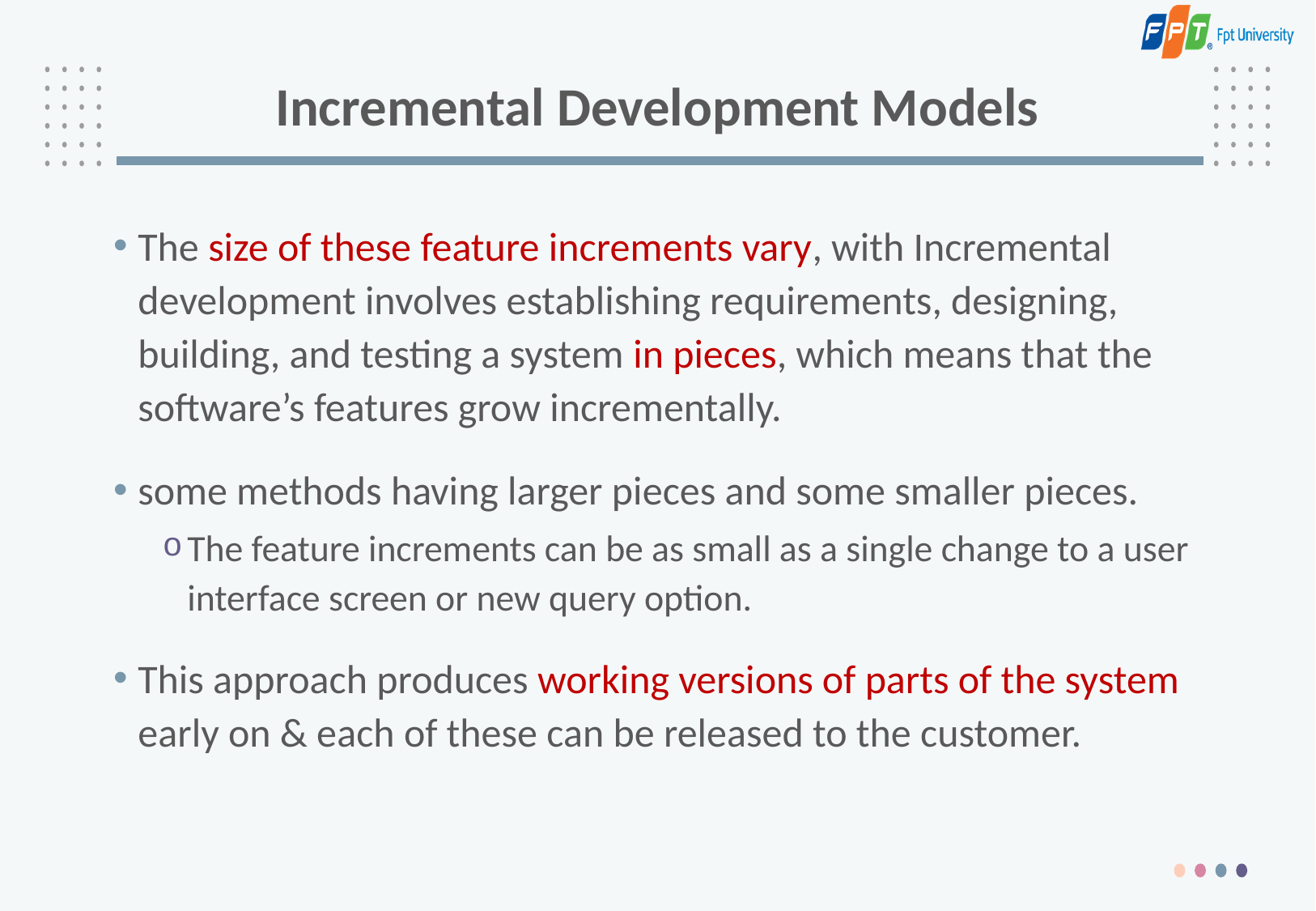

# Incremental Development Models
The size of these feature increments vary, with Incremental development involves establishing requirements, designing, building, and testing a system in pieces, which means that the software’s features grow incrementally.
some methods having larger pieces and some smaller pieces.
The feature increments can be as small as a single change to a user interface screen or new query option.
This approach produces working versions of parts of the system early on & each of these can be released to the customer.